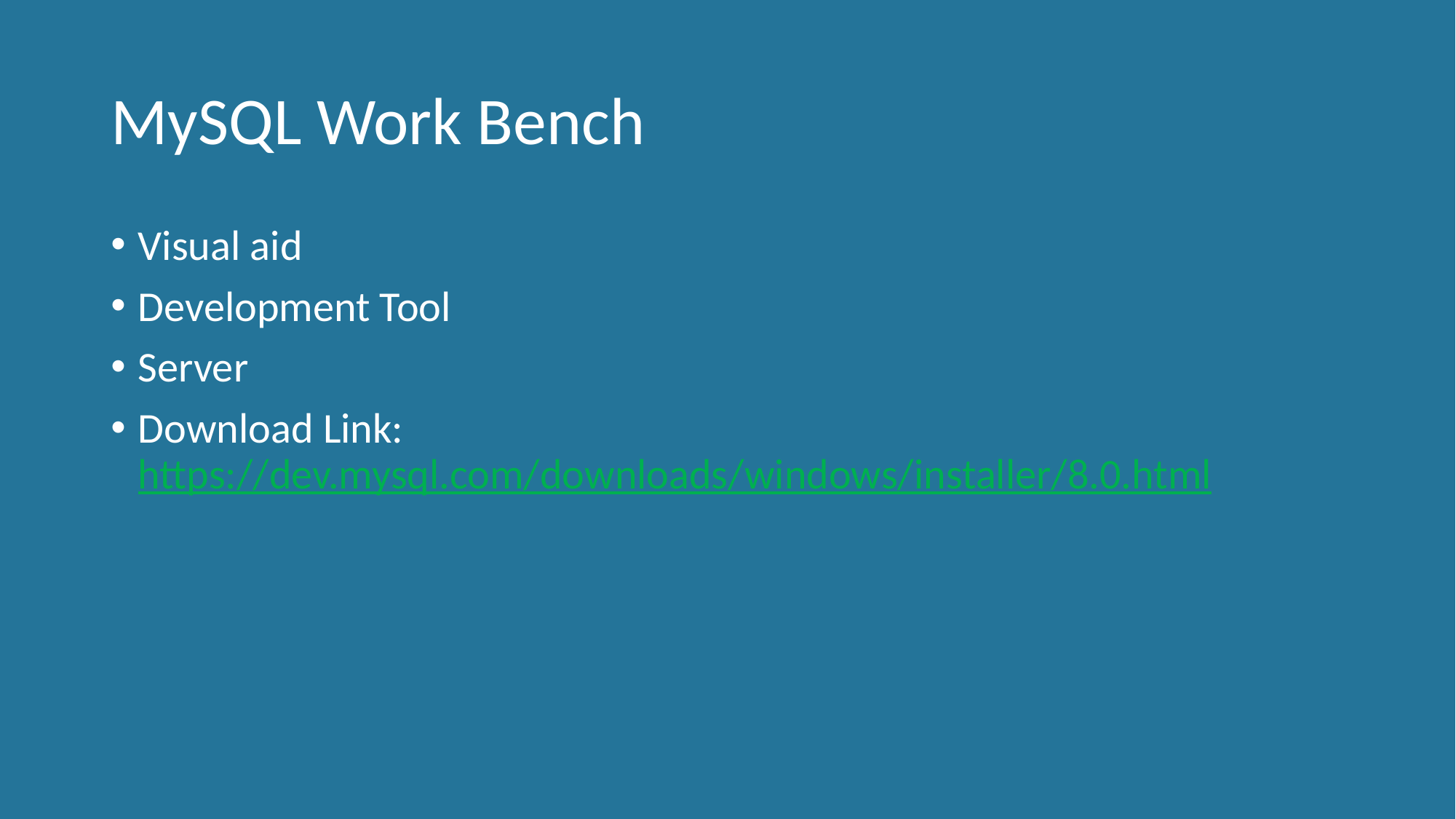

# MySQL Work Bench
Visual aid
Development Tool
Server
Download Link: https://dev.mysql.com/downloads/windows/installer/8.0.html